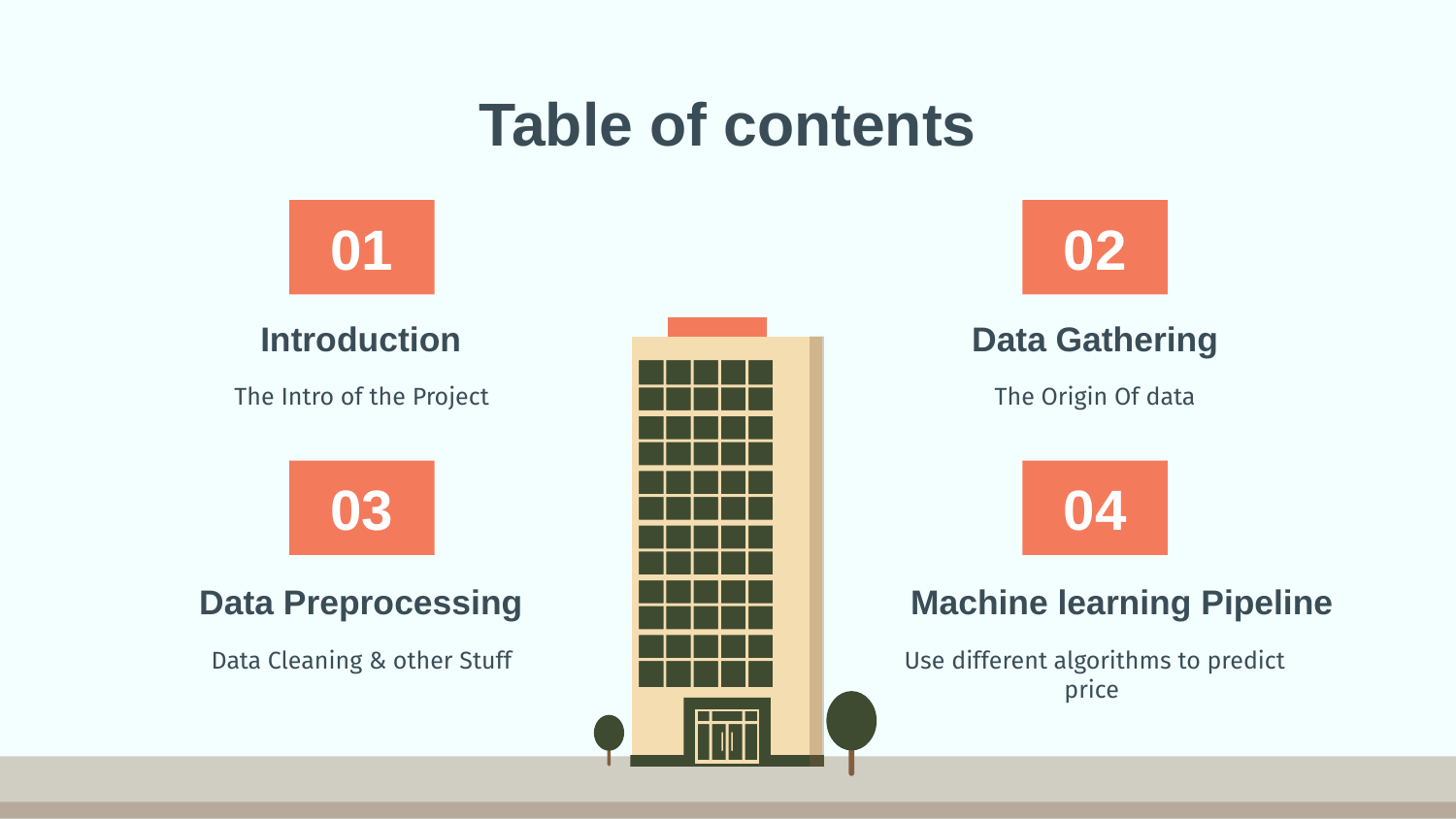

Table of contents
# 01
02
Introduction
Data Gathering

The Intro of the Project
The Origin Of data

03
04
Machine learning Pipeline
Data Preprocessing
Data Cleaning & other Stuff
Use different algorithms to predict price